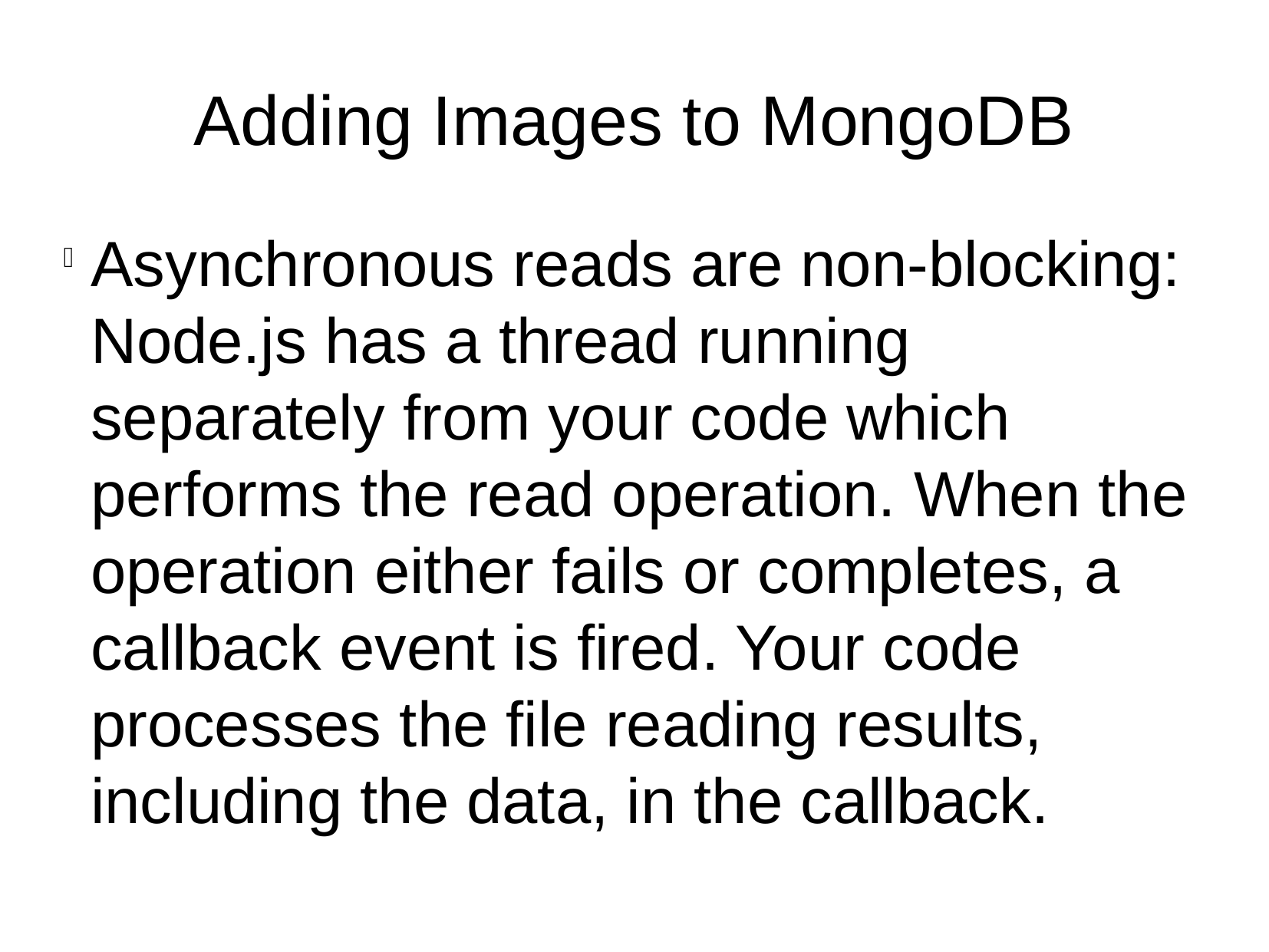

Adding Images to MongoDB
Asynchronous reads are non-blocking: Node.js has a thread running separately from your code which performs the read operation. When the operation either fails or completes, a callback event is fired. Your code processes the file reading results, including the data, in the callback.